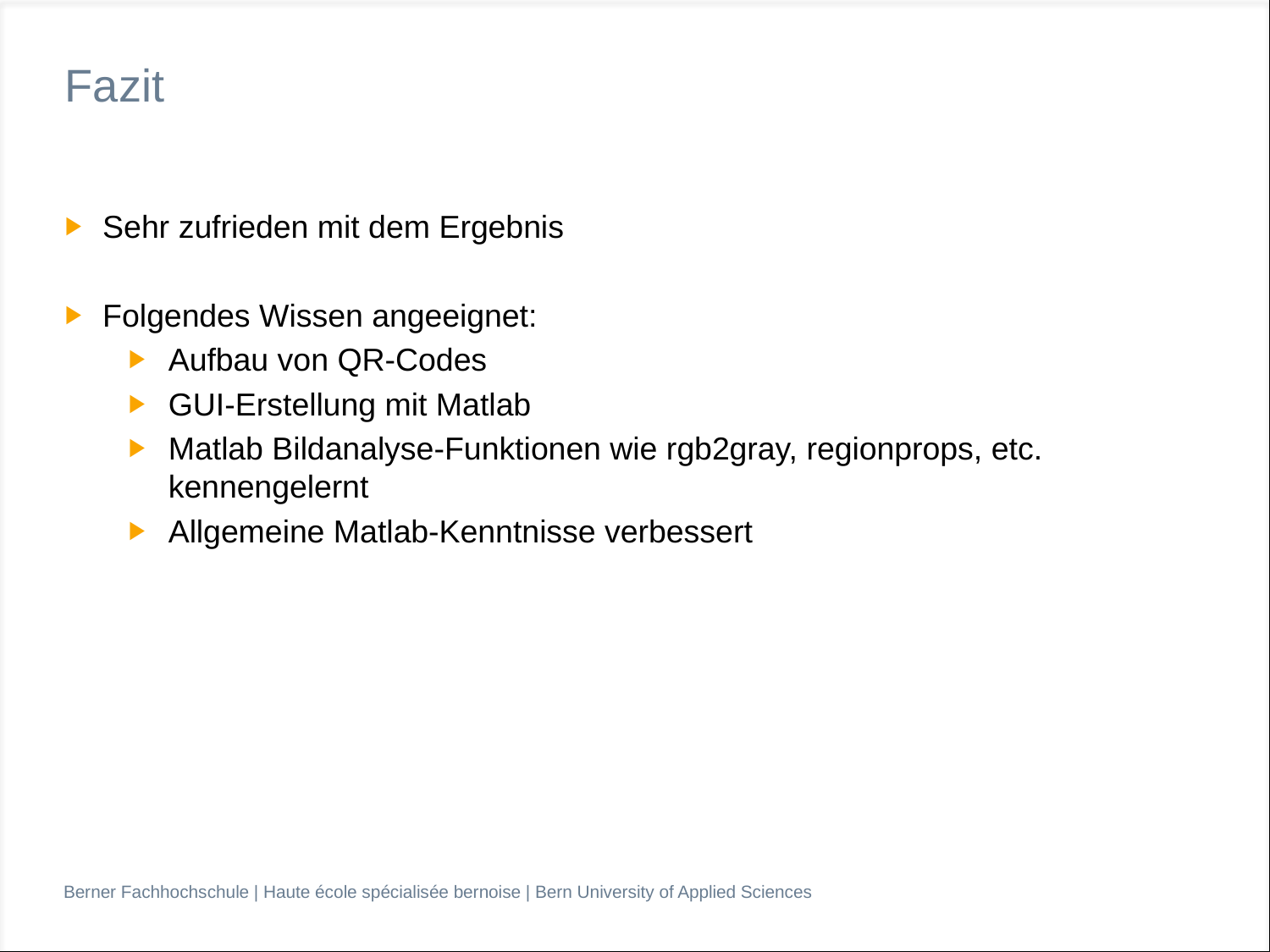

# Fazit
Sehr zufrieden mit dem Ergebnis

Folgendes Wissen angeeignet:
Aufbau von QR-Codes
GUI-Erstellung mit Matlab
Matlab Bildanalyse-Funktionen wie rgb2gray, regionprops, etc. kennengelernt
Allgemeine Matlab-Kenntnisse verbessert